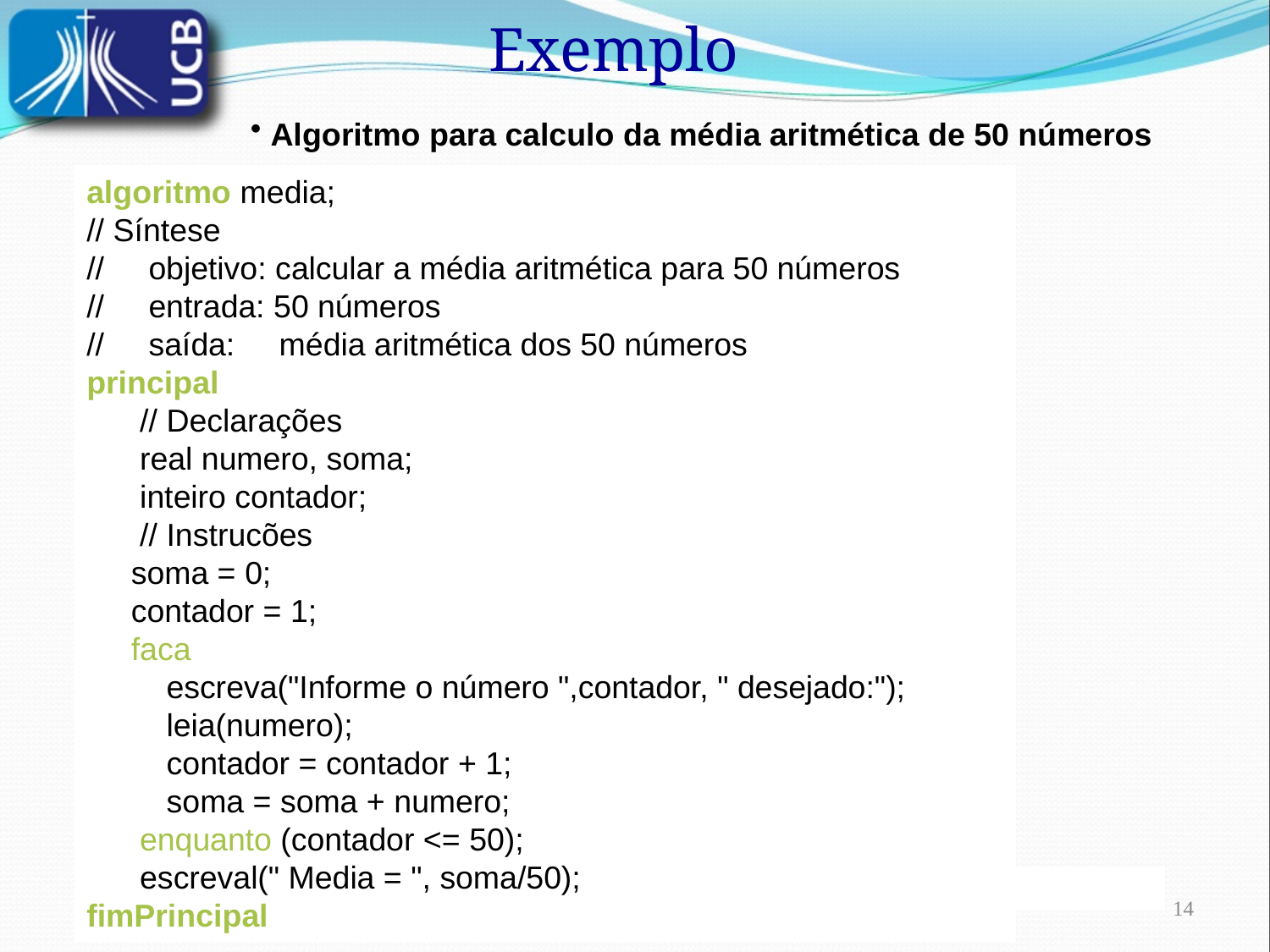

Exemplo
 Algoritmo para calculo da média aritmética de 50 números
algoritmo media;
// Síntese
//     objetivo: calcular a média aritmética para 50 números
//     entrada: 50 números
//     saída:     média aritmética dos 50 números
principal
      // Declarações
      real numero, soma;
      inteiro contador;
      // Instrucões
     soma = 0;
     contador = 1;
     faca
         escreva("Informe o número ",contador, " desejado:");
         leia(numero);
         contador = contador + 1;
         soma = soma + numero;
      enquanto (contador <= 50);
      escreval(" Media = ", soma/50);
fimPrincipal

13/02/2022
Algoritmo e Programação
14